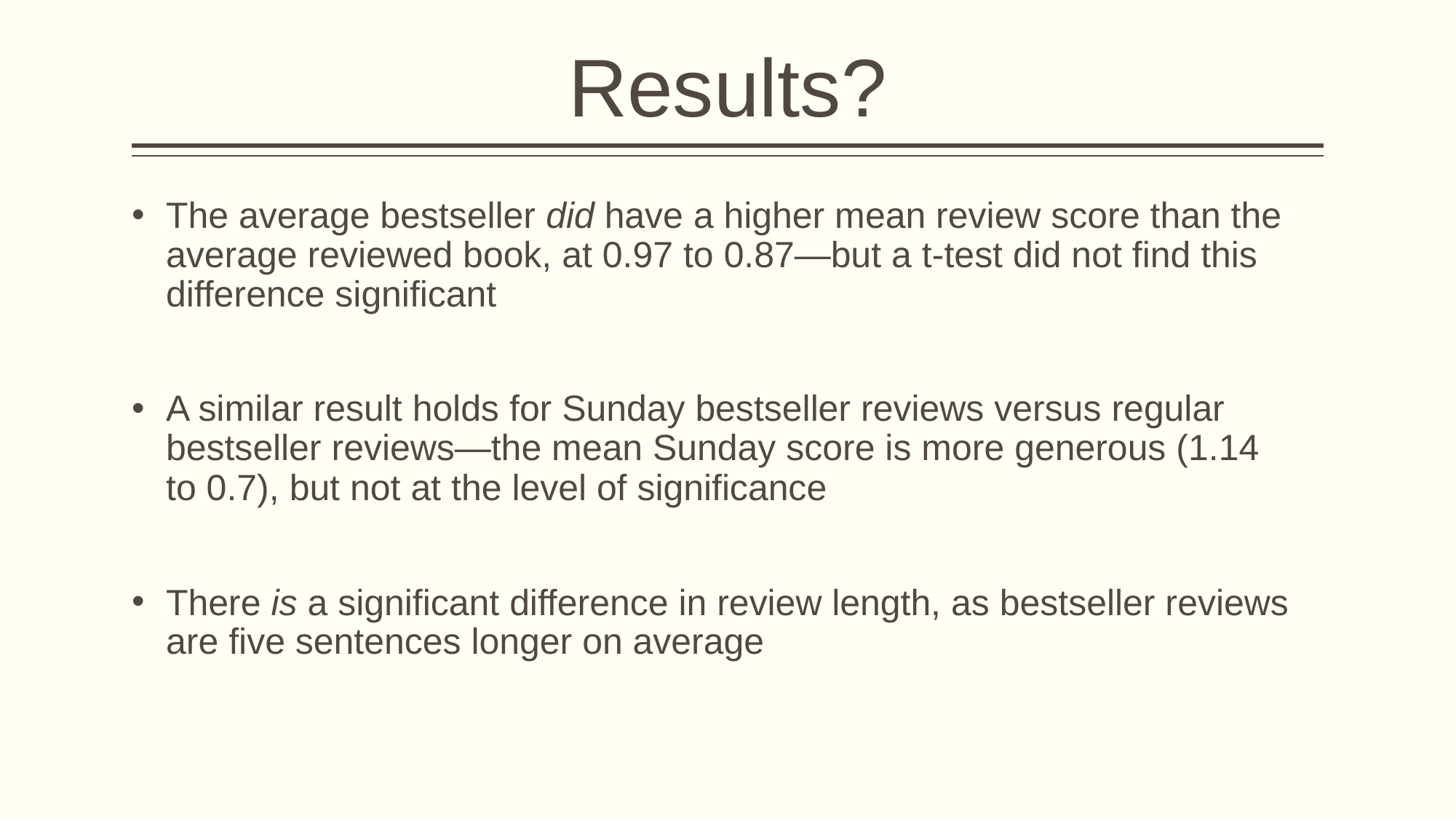

# Results?
The average bestseller did have a higher mean review score than the average reviewed book, at 0.97 to 0.87—but a t-test did not find this difference significant

A similar result holds for Sunday bestseller reviews versus regular bestseller reviews—the mean Sunday score is more generous (1.14 to 0.7), but not at the level of significance

There is a significant difference in review length, as bestseller reviews are five sentences longer on average